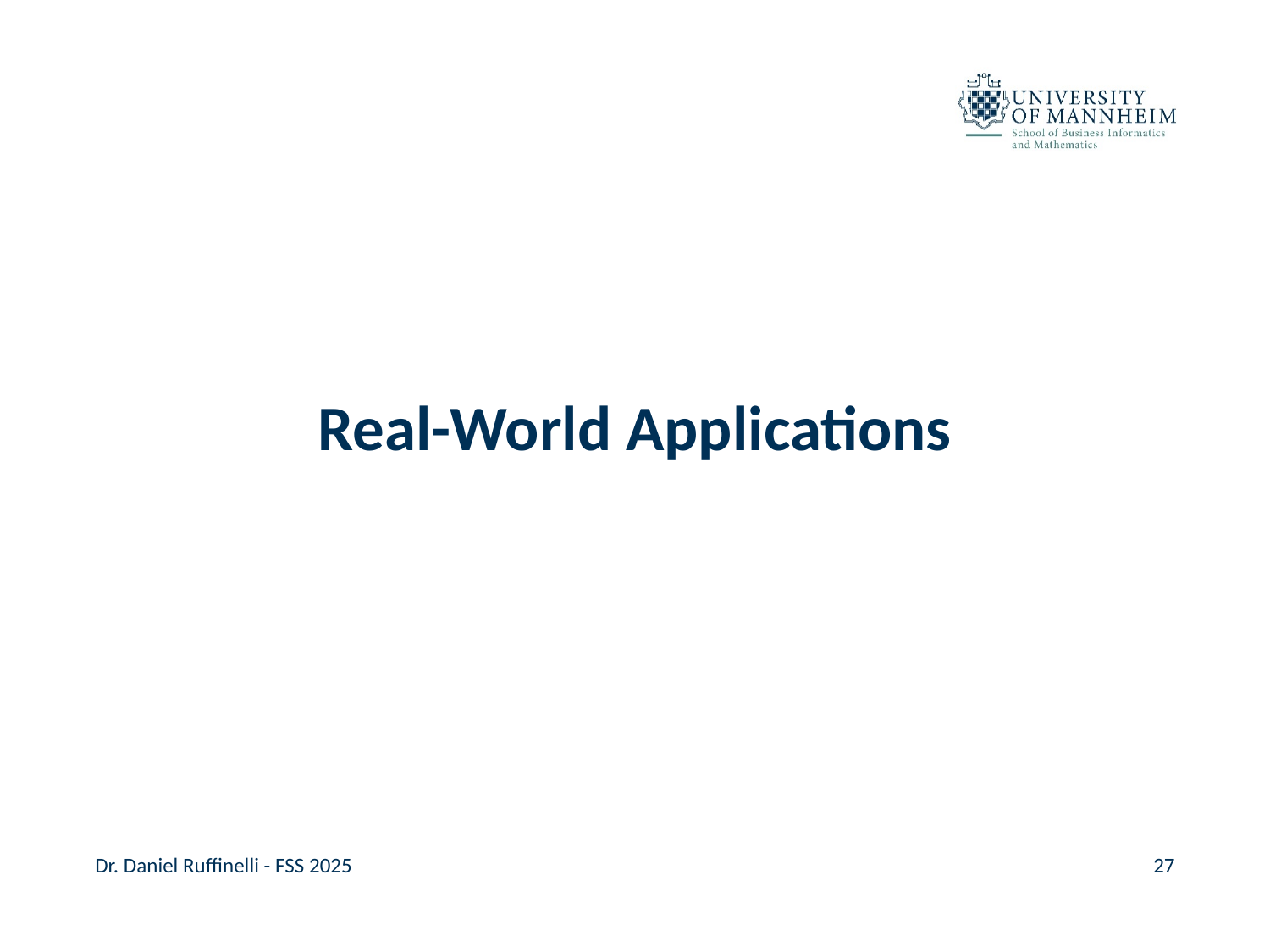

#

Real-World Applications
Dr. Daniel Ruffinelli - FSS 2025
27